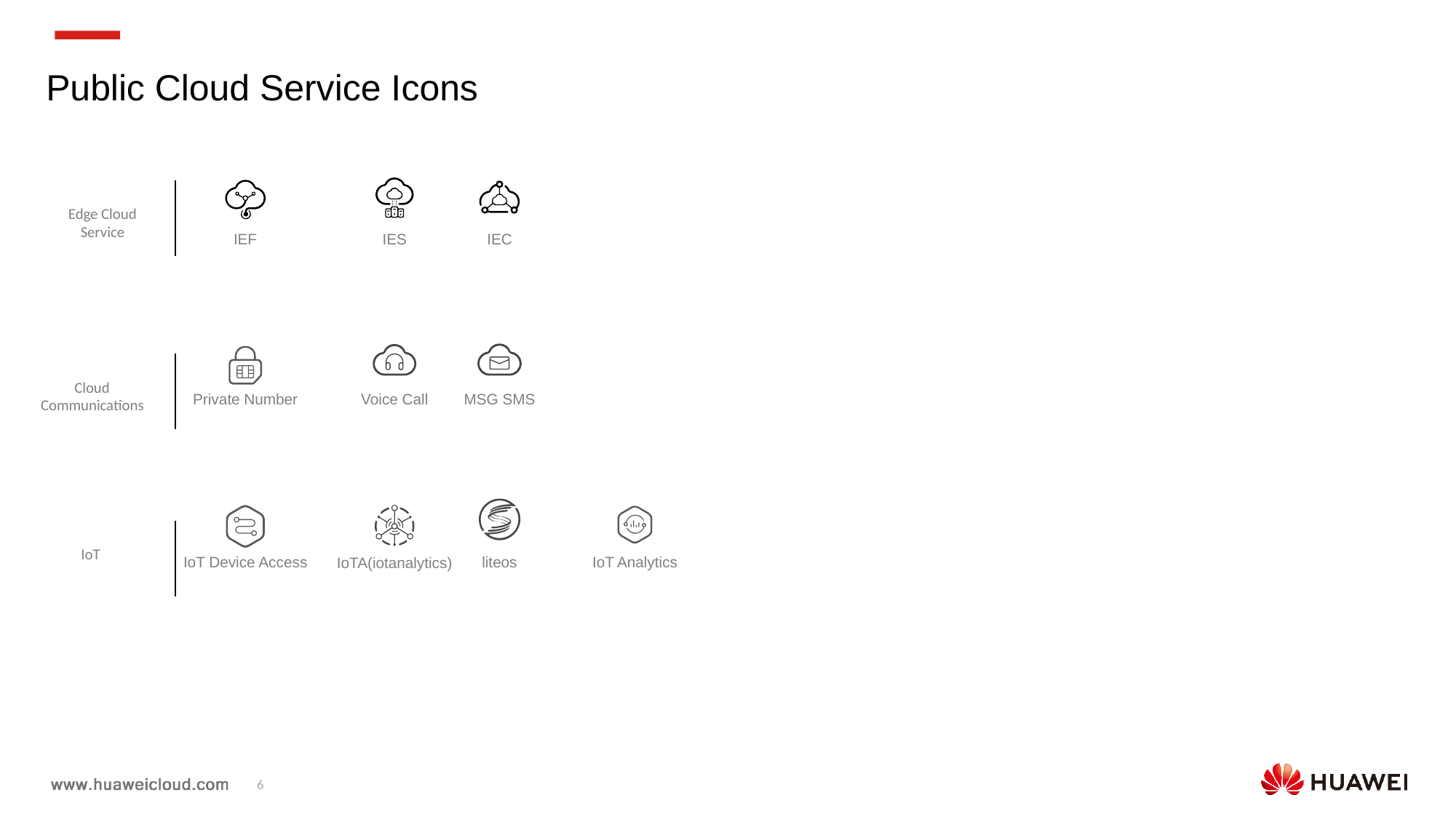

Public Cloud Service Icons

Edge Cloud Service
IEF
IES
IEC

Cloud Communications
Private Number
Voice Call
MSG SMS

IoT
IoT Device Access
liteos
IoT Analytics
IoTA(iotanalytics)